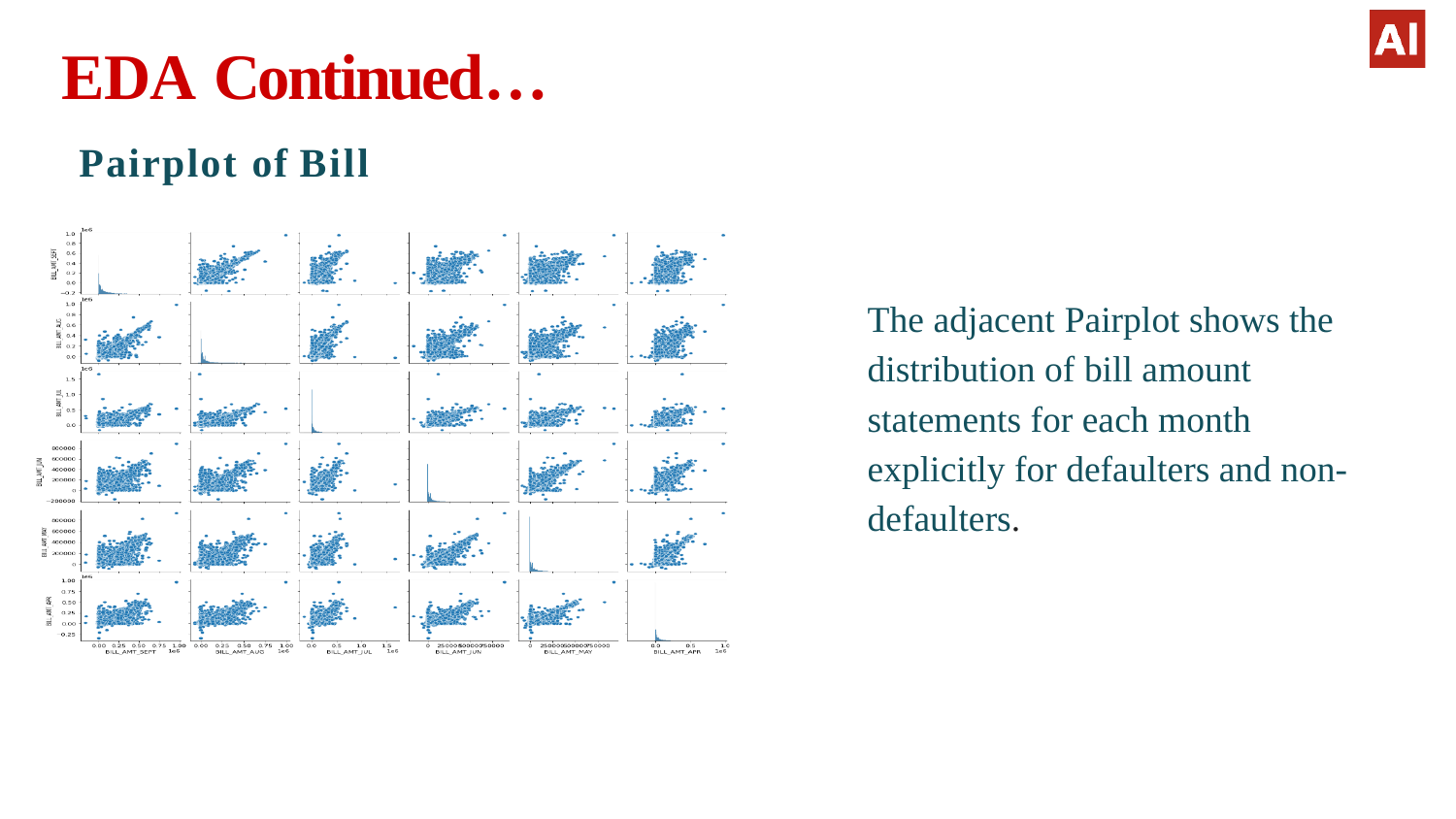

# EDA Continued…
Pairplot of Bill

The adjacent Pairplot shows the distribution of bill amount statements for each month  explicitly for defaulters and non-defaulters.